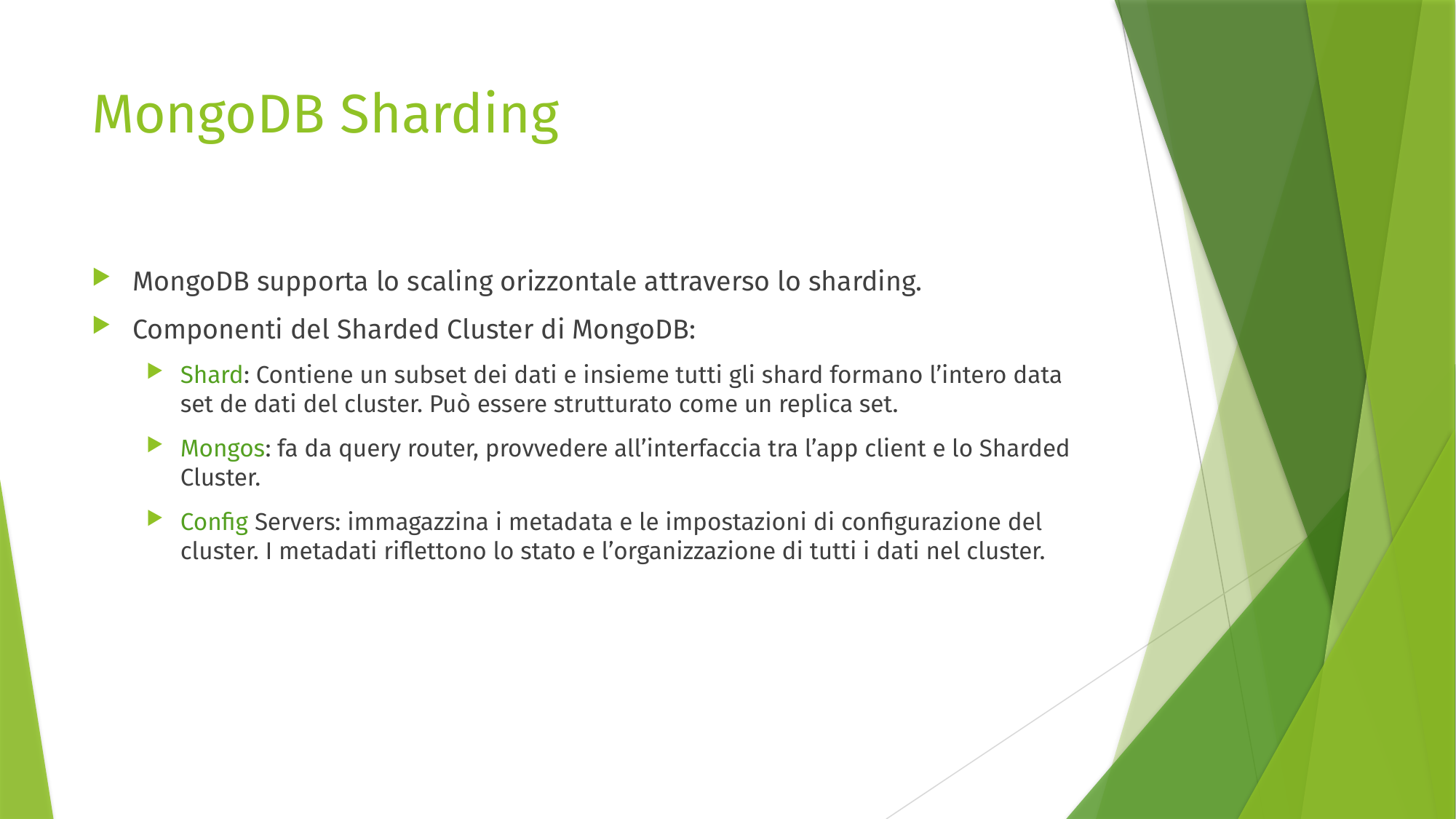

# MongoDB Sharding
MongoDB supporta lo scaling orizzontale attraverso lo sharding.
Componenti del Sharded Cluster di MongoDB:
Shard: Contiene un subset dei dati e insieme tutti gli shard formano l’intero data set de dati del cluster. Può essere strutturato come un replica set.
Mongos: fa da query router, provvedere all’interfaccia tra l’app client e lo Sharded Cluster.
Config Servers: immagazzina i metadata e le impostazioni di configurazione del cluster. I metadati riflettono lo stato e l’organizzazione di tutti i dati nel cluster.